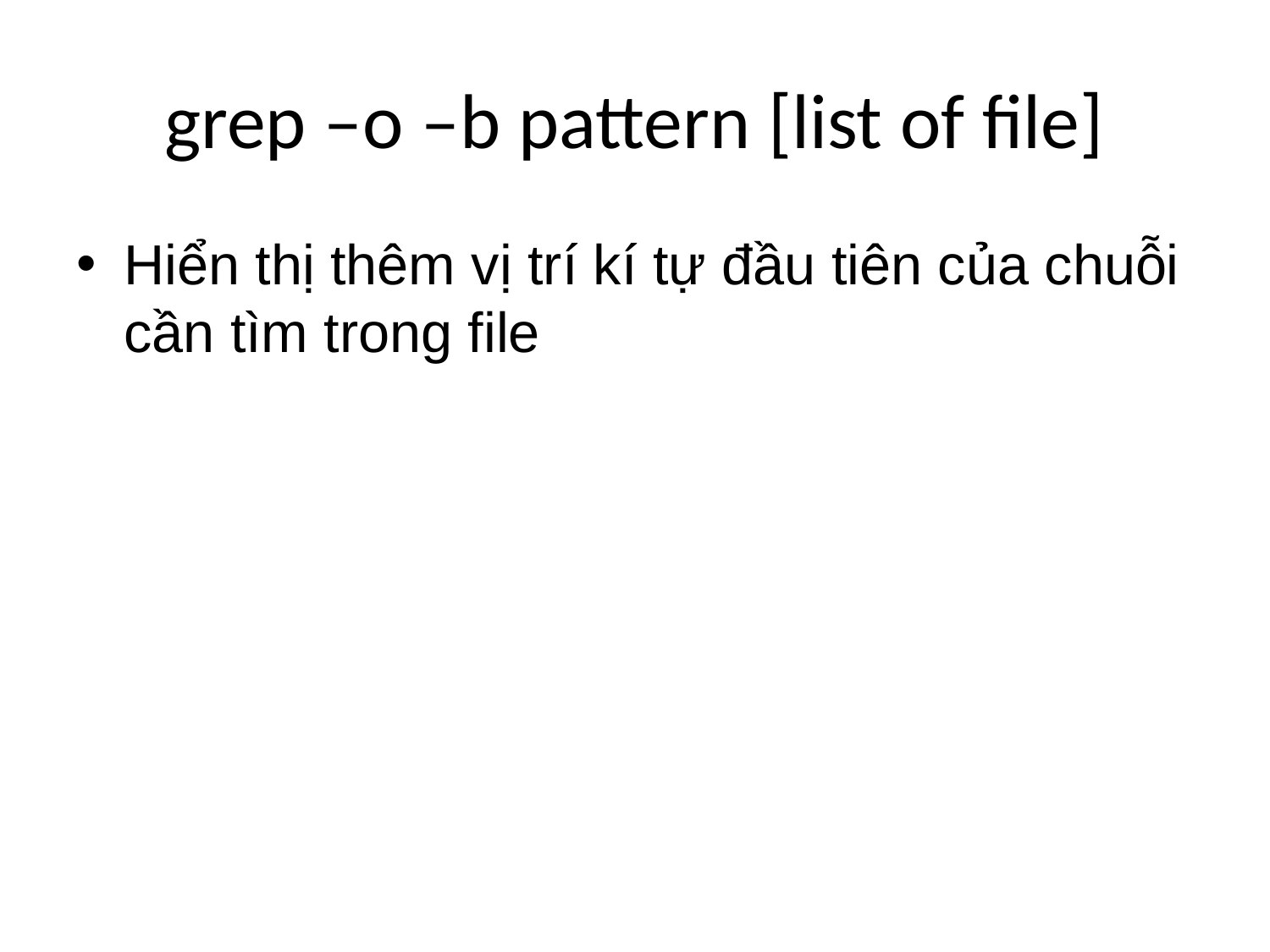

# grep –o –b pattern [list of file]
Hiển thị thêm vị trí kí tự đầu tiên của chuỗi cần tìm trong file